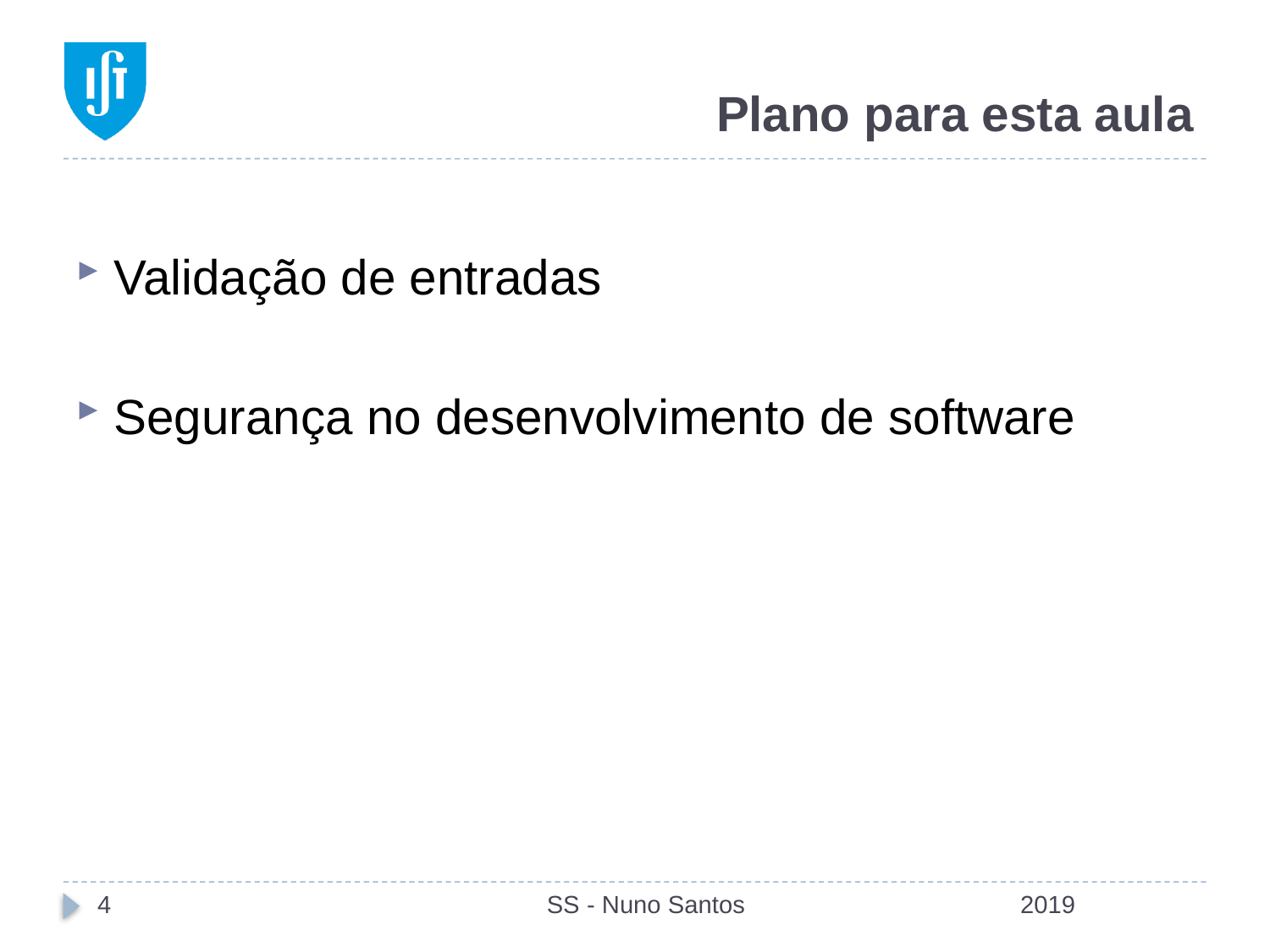

# Plano para esta aula

Validação de entradas

Segurança no desenvolvimento de software

4
SS - Nuno Santos
2019